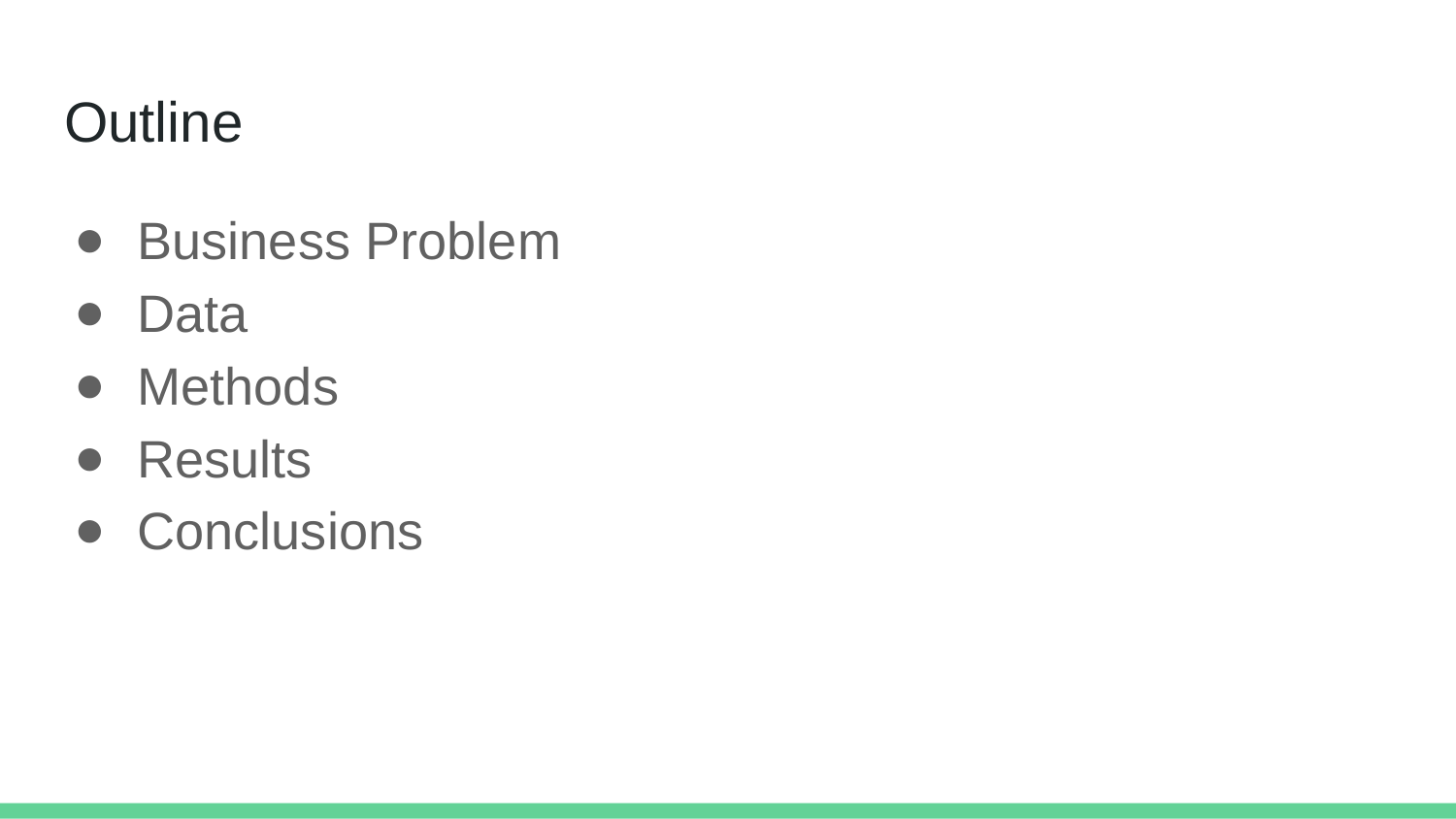

# Outline
Business Problem
Data
Methods
Results
Conclusions